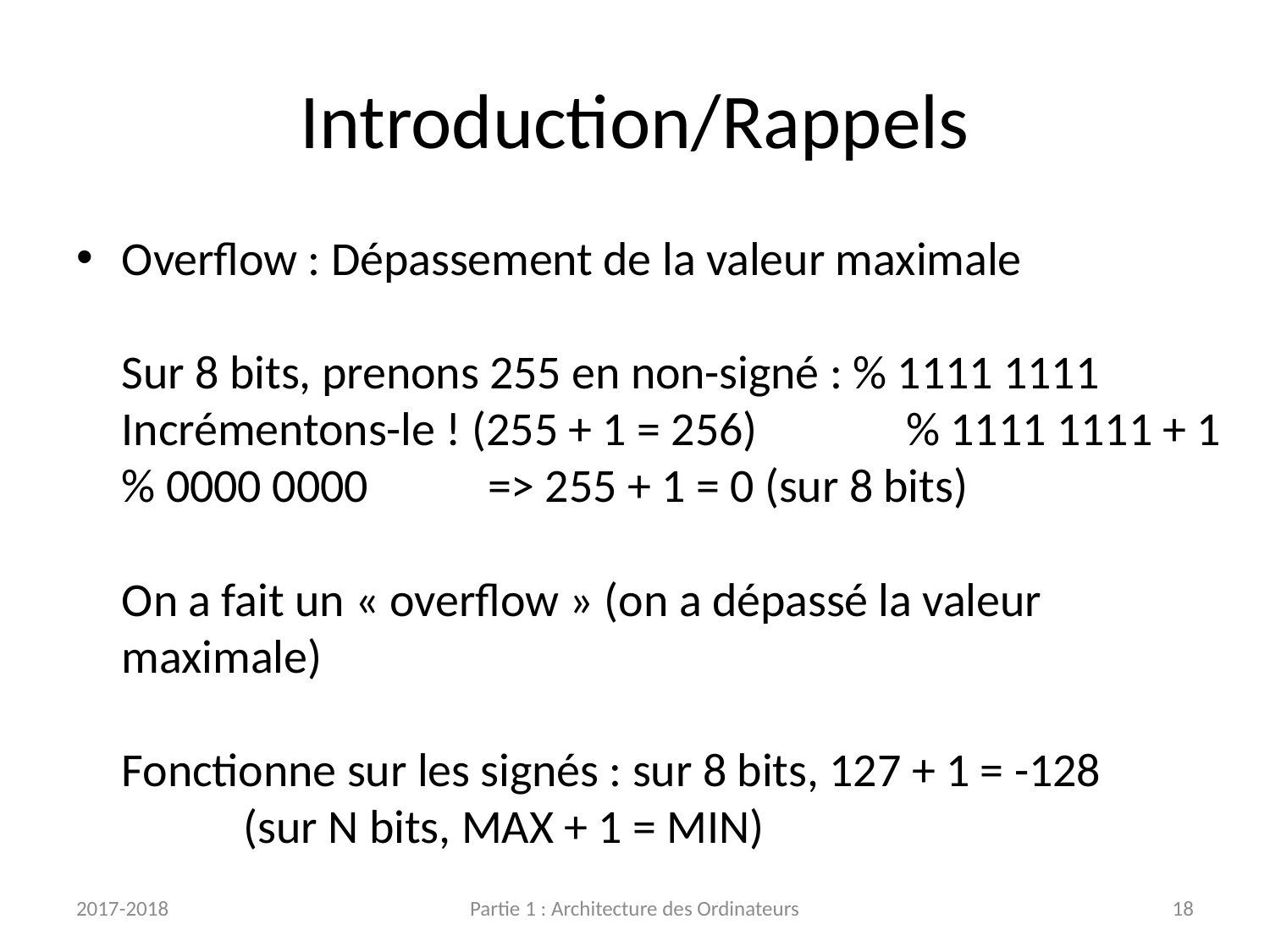

# Introduction/Rappels
Overflow : Dépassement de la valeur maximale
Sur 8 bits, prenons 255 en non-signé : % 1111 1111
Incrémentons-le ! (255 + 1 = 256)	     % 1111 1111 + 1
% 0000 0000	=> 255 + 1 = 0 (sur 8 bits)
On a fait un « overflow » (on a dépassé la valeur maximale)
Fonctionne sur les signés : sur 8 bits, 127 + 1 = -128
				(sur N bits, MAX + 1 = MIN)
2017-2018
Partie 1 : Architecture des Ordinateurs
18